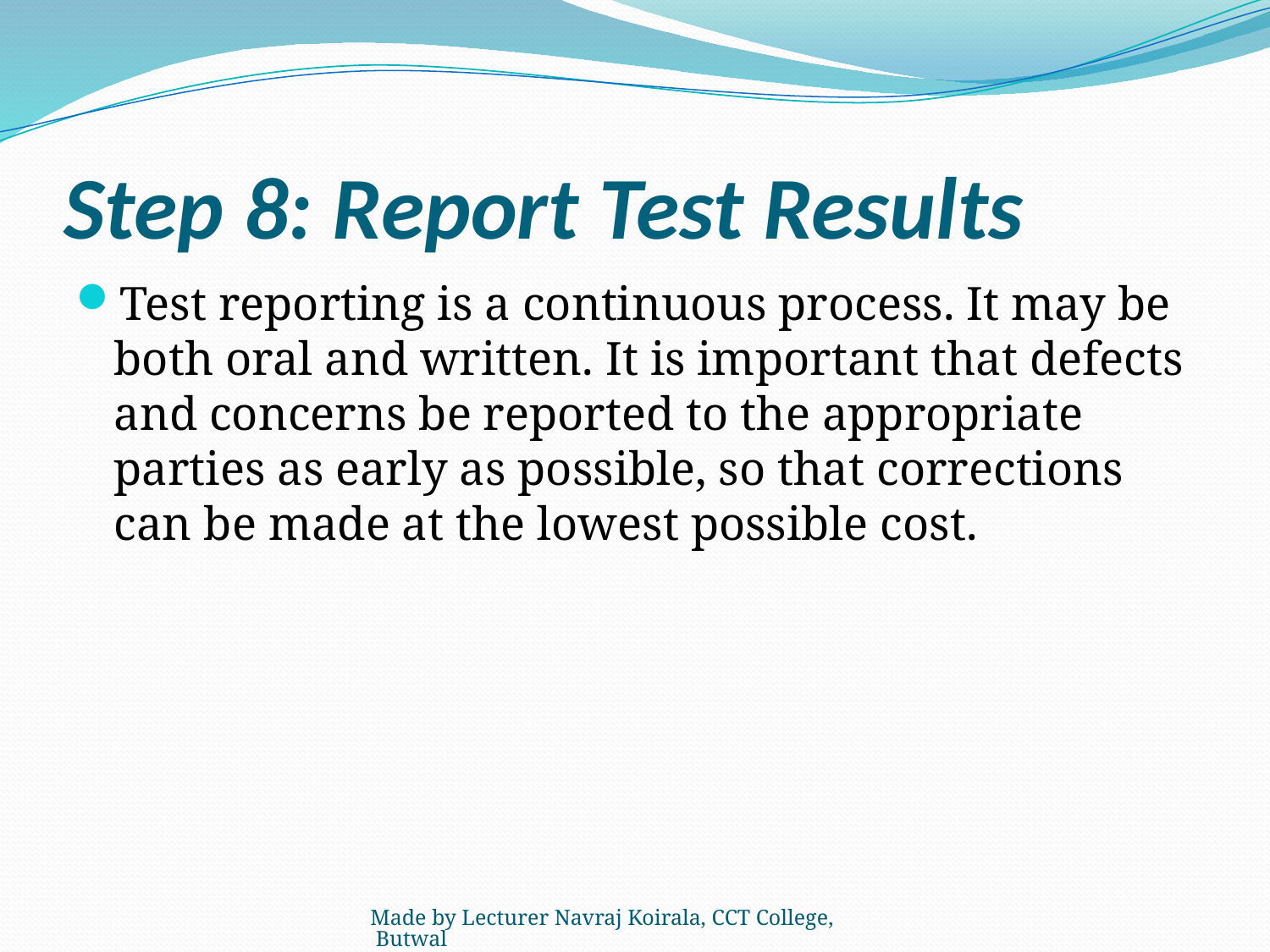

# Step 8: Report Test Results
Test reporting is a continuous process. It may be both oral and written. It is important that defects and concerns be reported to the appropriate parties as early as possible, so that corrections can be made at the lowest possible cost.
Made by Lecturer Navraj Koirala, CCT College, Butwal